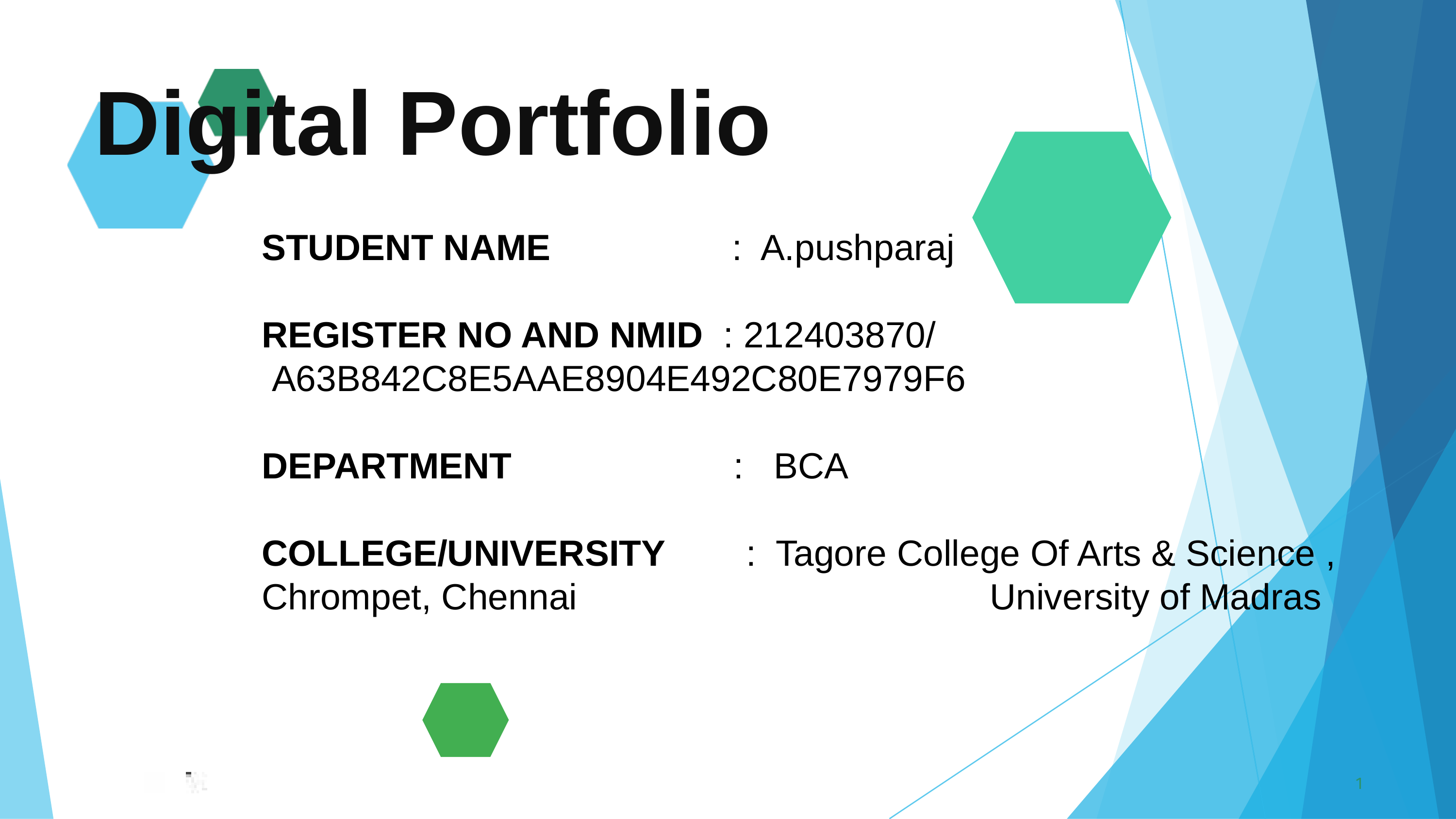

Digital Portfolio

STUDENT NAME                  :  A.pushparaj

REGISTER NO AND NMID  : 212403870/
 A63B842C8E5AAE8904E492C80E7979F6

DEPARTMENT                      :   BCA

COLLEGE/UNIVERSITY        :  Tagore College Of Arts & Science , Chrompet, Chennai 						University of Madras

1